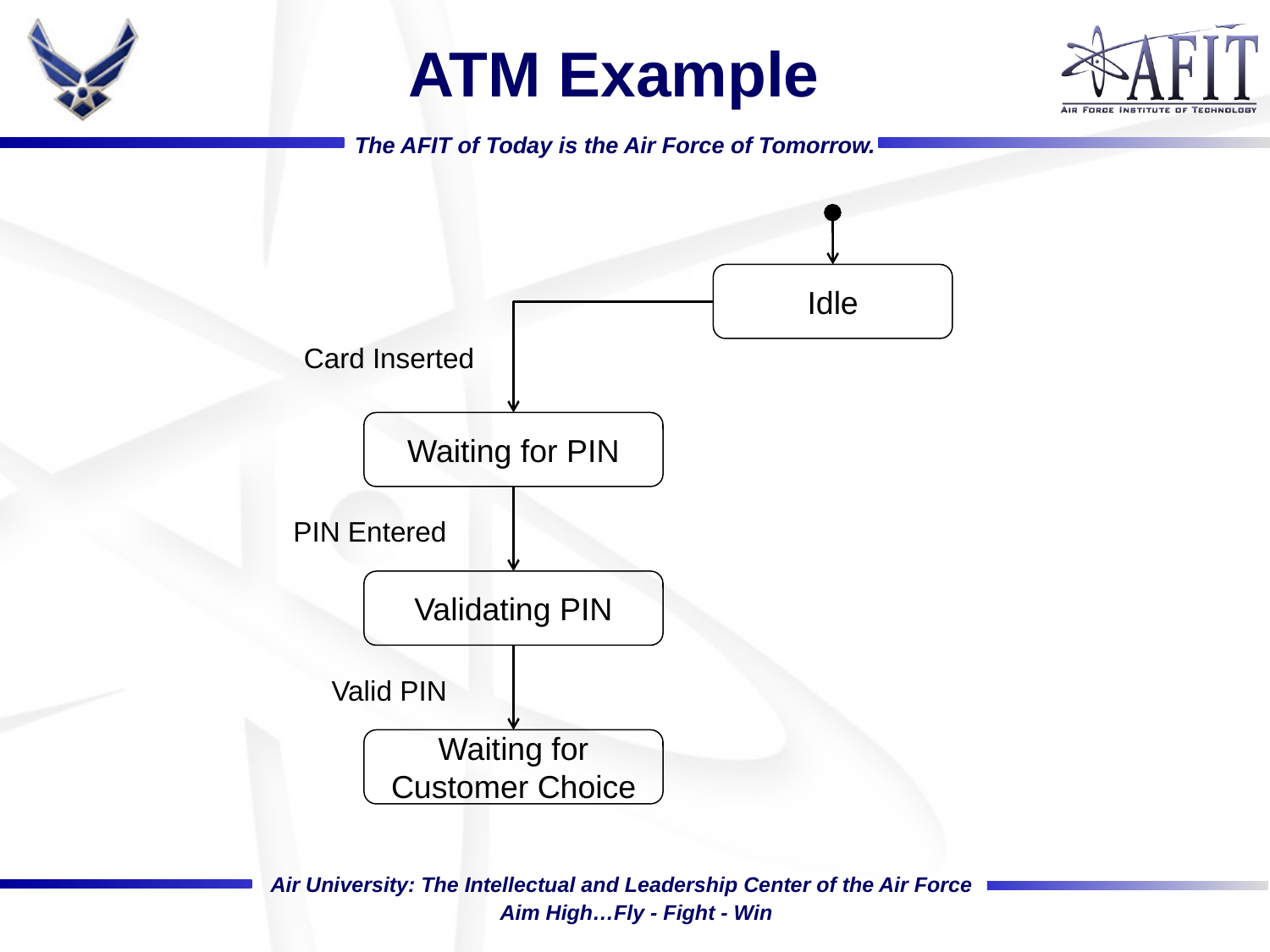

# ATM Example
Idle
Card Inserted
Waiting for PIN
PIN Entered
Validating PIN
Valid PIN
Waiting for Customer Choice